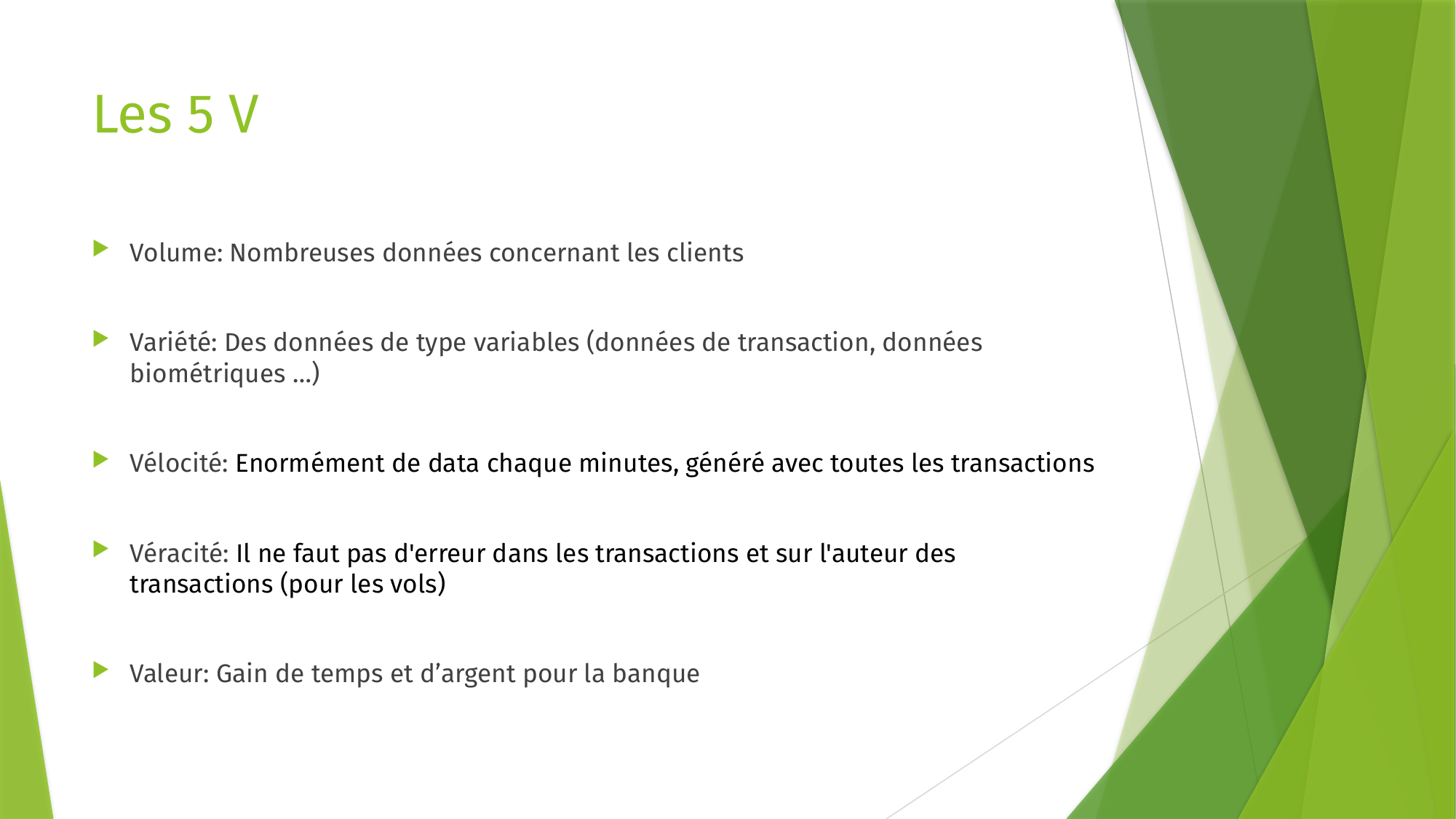

# Les 5 V
Volume: Nombreuses données concernant les clients

Variété: Des données de type variables (données de transaction, données biométriques …)

Vélocité: Enormément de data chaque minutes, généré avec toutes les transactions

Véracité: Il ne faut pas d'erreur dans les transactions et sur l'auteur des transactions (pour les vols)

Valeur: Gain de temps et d’argent pour la banque